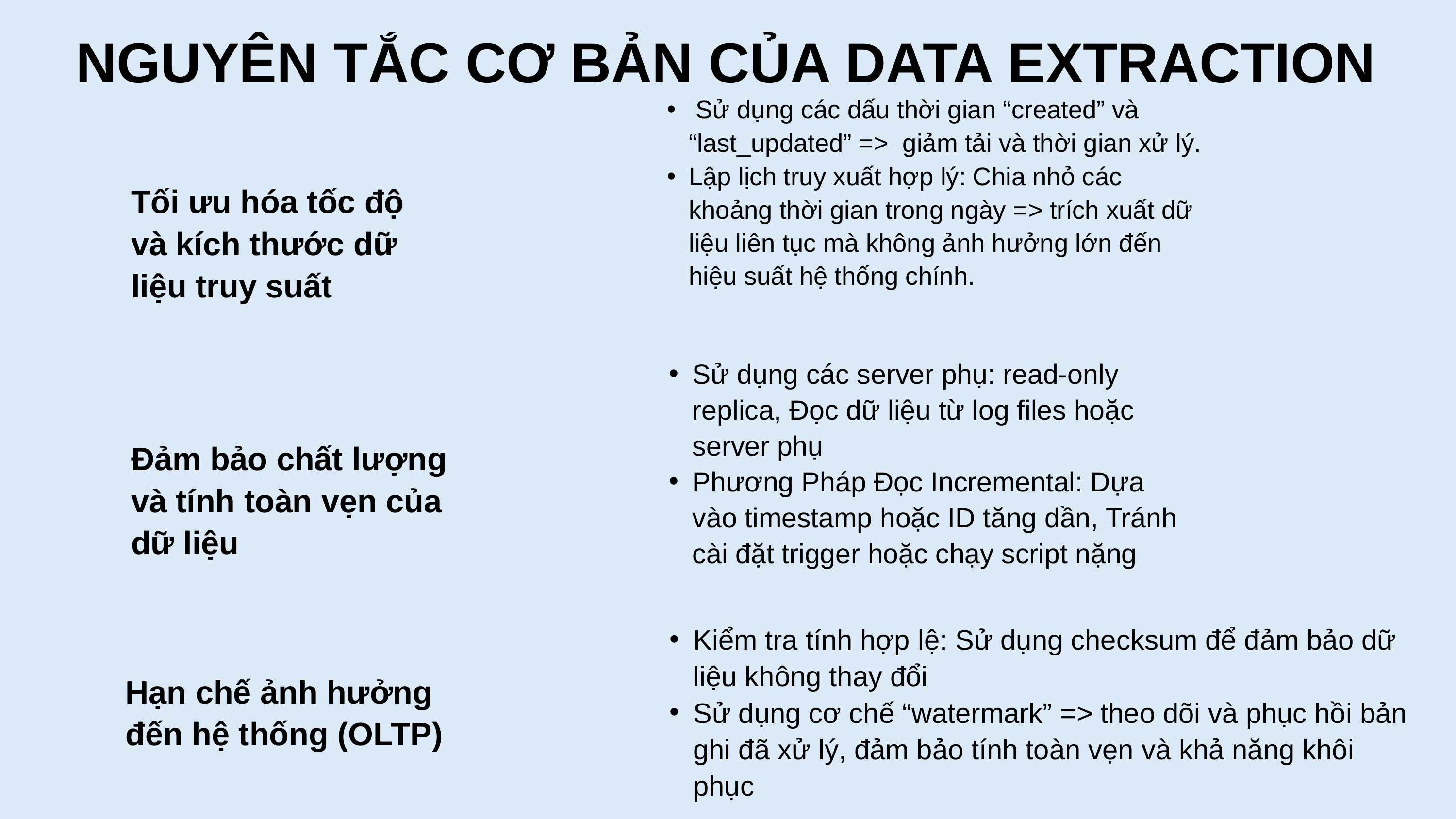

NGUYÊN TẮC CƠ BẢN CỦA DATA EXTRACTION

 Sử dụng các dấu thời gian “created” và “last_updated” =>  giảm tải và thời gian xử lý.

Lập lịch truy xuất hợp lý: Chia nhỏ các khoảng thời gian trong ngày => trích xuất dữ liệu liên tục mà không ảnh hưởng lớn đến hiệu suất hệ thống chính.

Tối ưu hóa tốc độ và kích thước dữ liệu truy suất
Sử dụng các server phụ: read-only replica, Đọc dữ liệu từ log files hoặc server phụ
Phương Pháp Đọc Incremental: Dựa vào timestamp hoặc ID tăng dần, Tránh cài đặt trigger hoặc chạy script nặng

Đảm bảo chất lượng và tính toàn vẹn của dữ liệu
Kiểm tra tính hợp lệ: Sử dụng checksum để đảm bảo dữ liệu không thay đổi
Sử dụng cơ chế “watermark” => theo dõi và phục hồi bản ghi đã xử lý, đảm bảo tính toàn vẹn và khả năng khôi phục
Hạn chế ảnh hưởng đến hệ thống (OLTP)